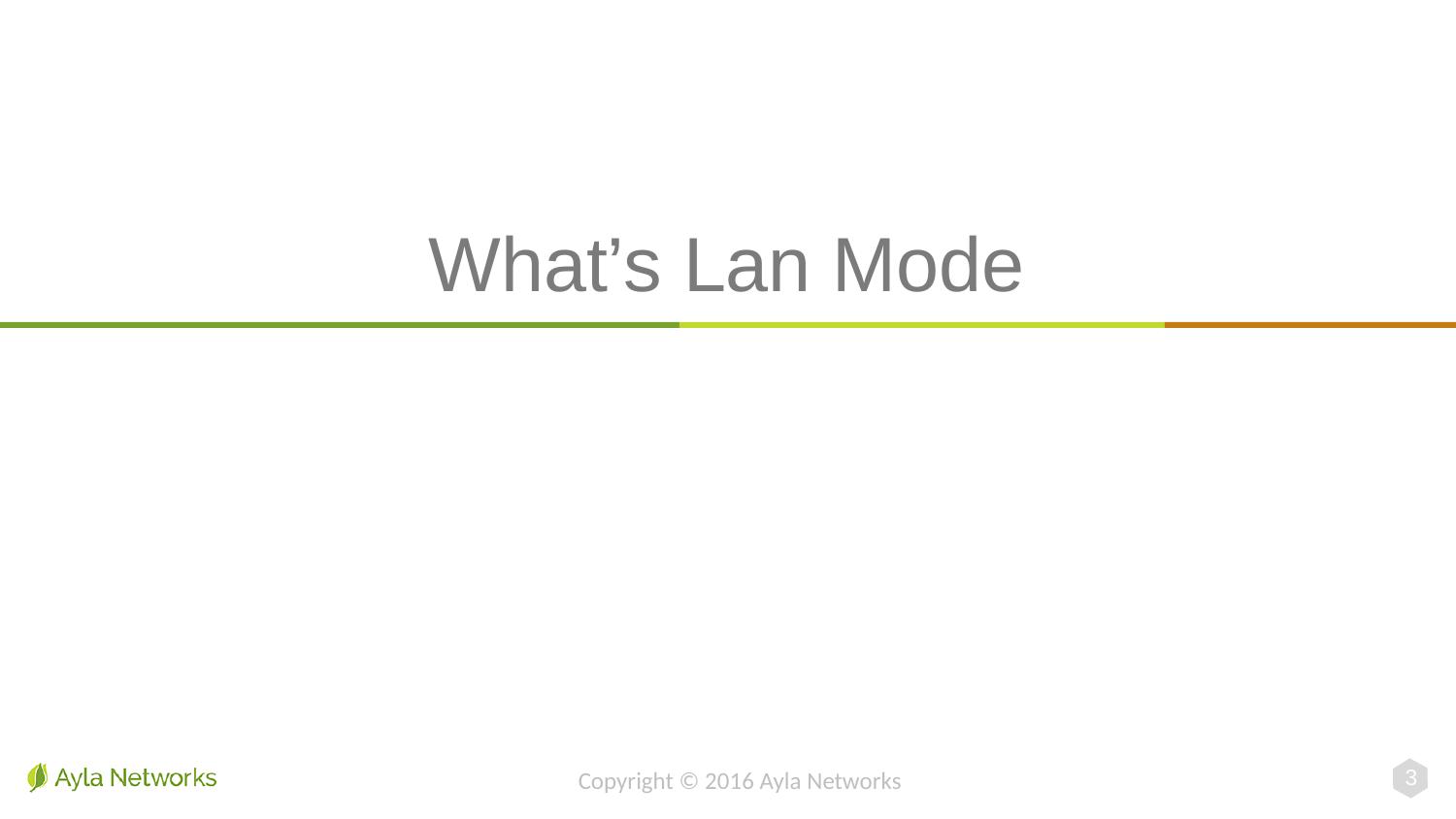

# What’s Lan Mode
3
Copyright © 2016 Ayla Networks